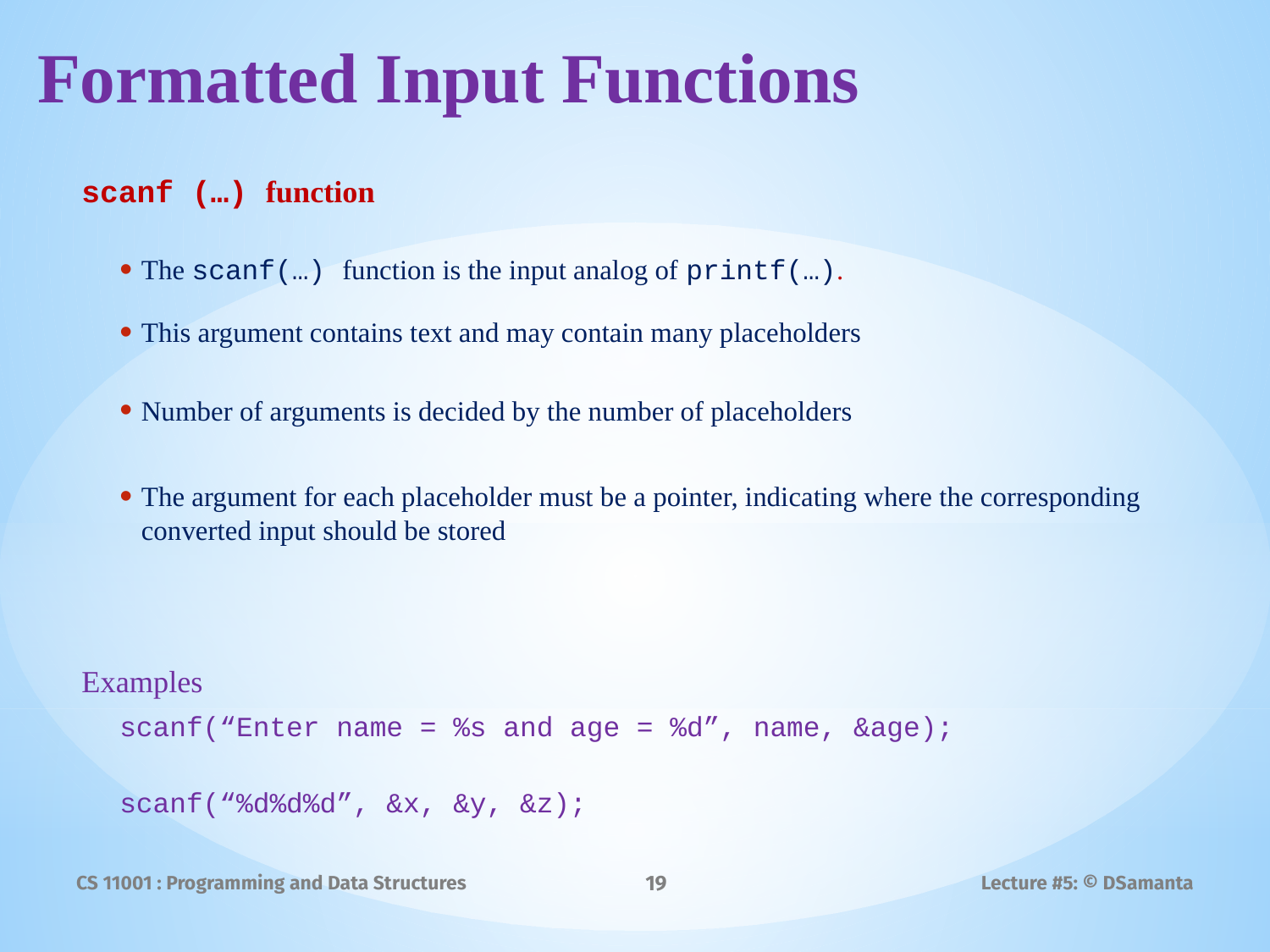

# Formatted Input Functions
scanf (…) function

The scanf(…) function is the input analog of printf(…).

This argument contains text and may contain many placeholders

Number of arguments is decided by the number of placeholders

The argument for each placeholder must be a pointer, indicating where the corresponding converted input should be stored

Examples
scanf(“Enter name = %s and age = %d”, name, &age);

scanf(“%d%d%d”, &x, &y, &z);

CS 11001 : Programming and Data Structures
19
Lecture #5: © DSamanta